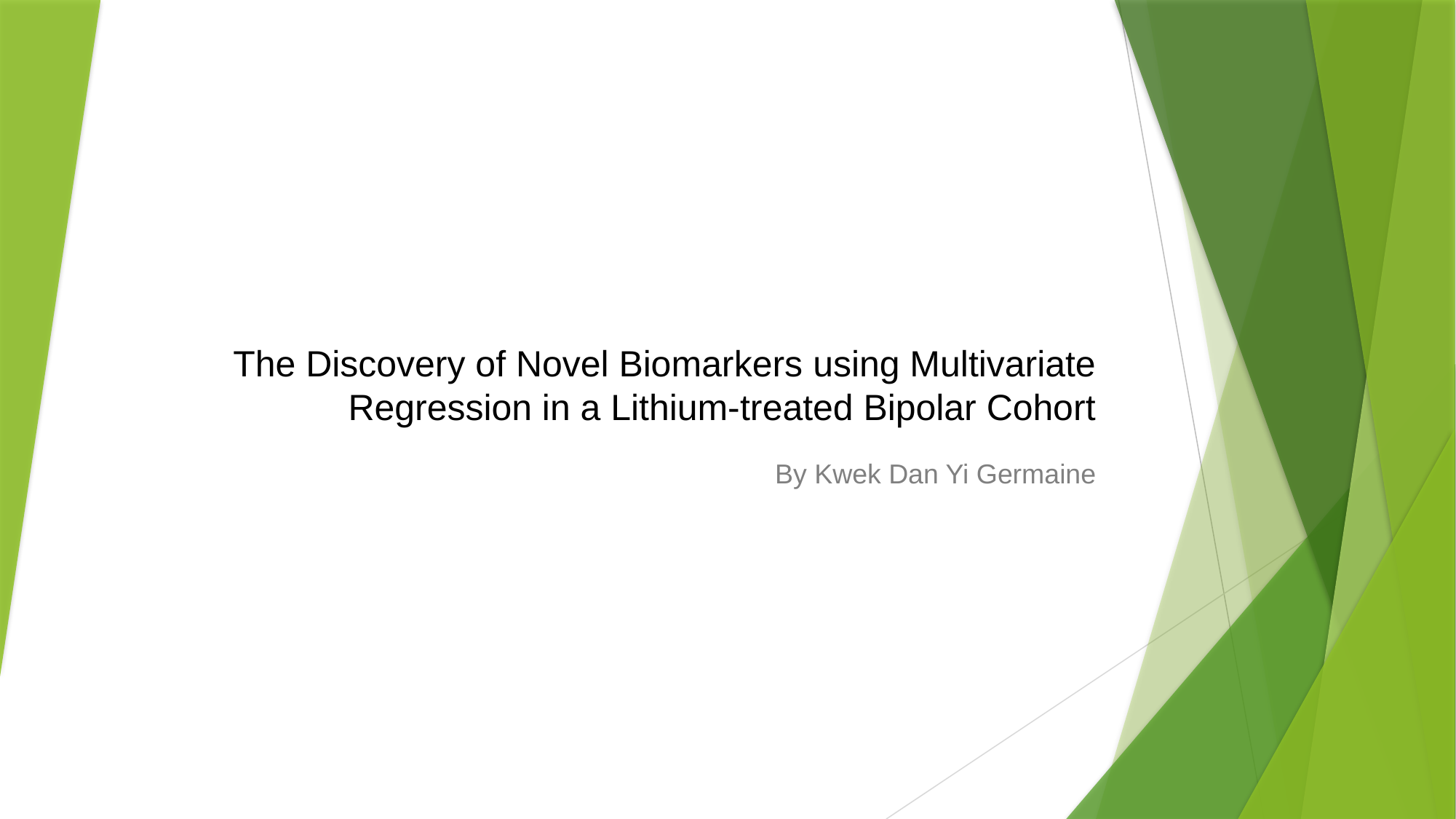

# The Discovery of Novel Biomarkers using Multivariate Regression in a Lithium-treated Bipolar Cohort
By Kwek Dan Yi Germaine